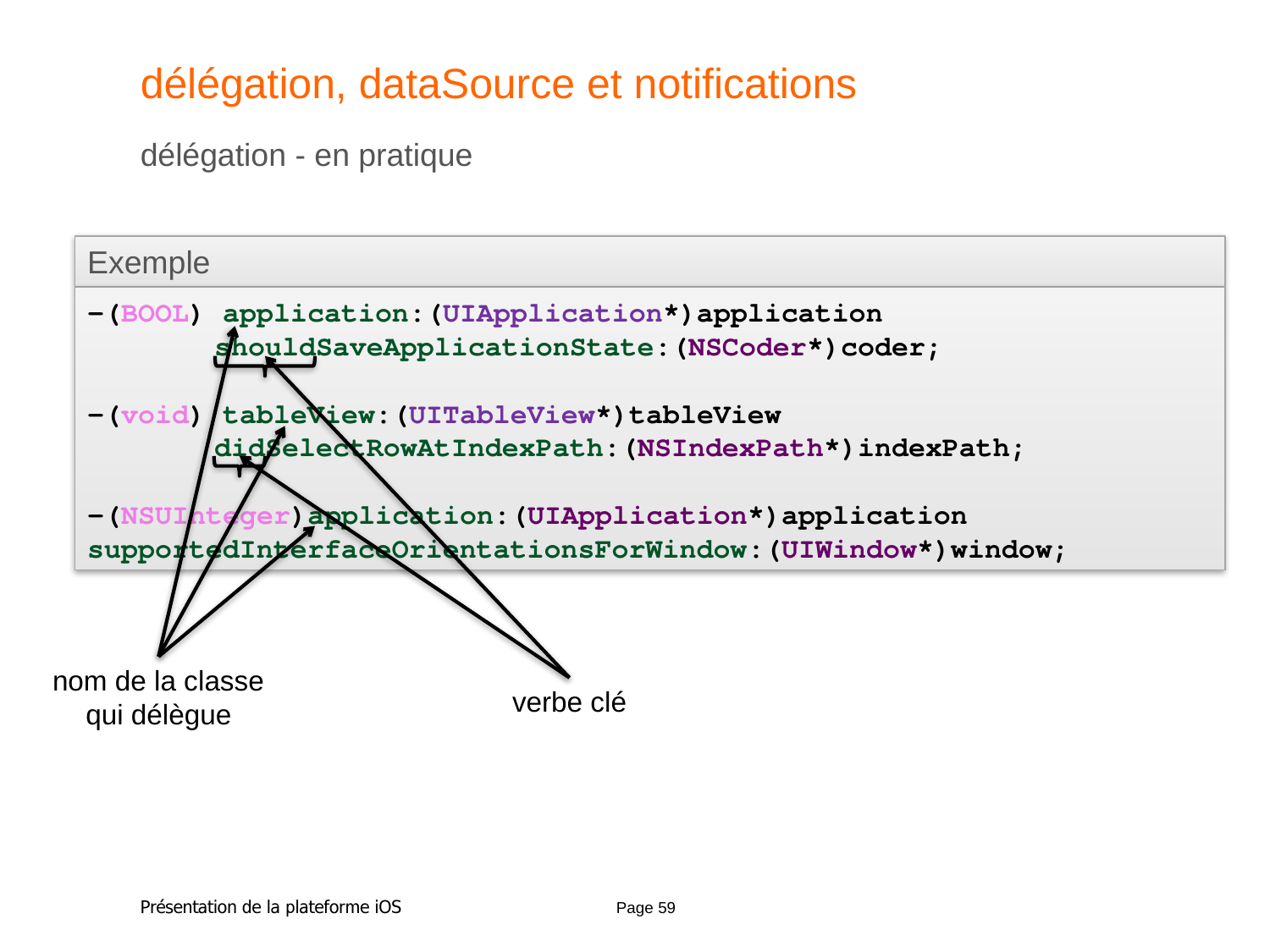

# délégation, dataSource et notifications
délégation - en pratique
Exemple
-(BOOL) application:(UIApplication*)application
	shouldSaveApplicationState:(NSCoder*)coder;

-(void) tableView:(UITableView*)tableView
	didSelectRowAtIndexPath:(NSIndexPath*)indexPath;

-(NSUInteger)application:(UIApplication*)application 	supportedInterfaceOrientationsForWindow:(UIWindow*)window;

nom de la classe qui délègue
verbe clé
Présentation de la plateforme iOS